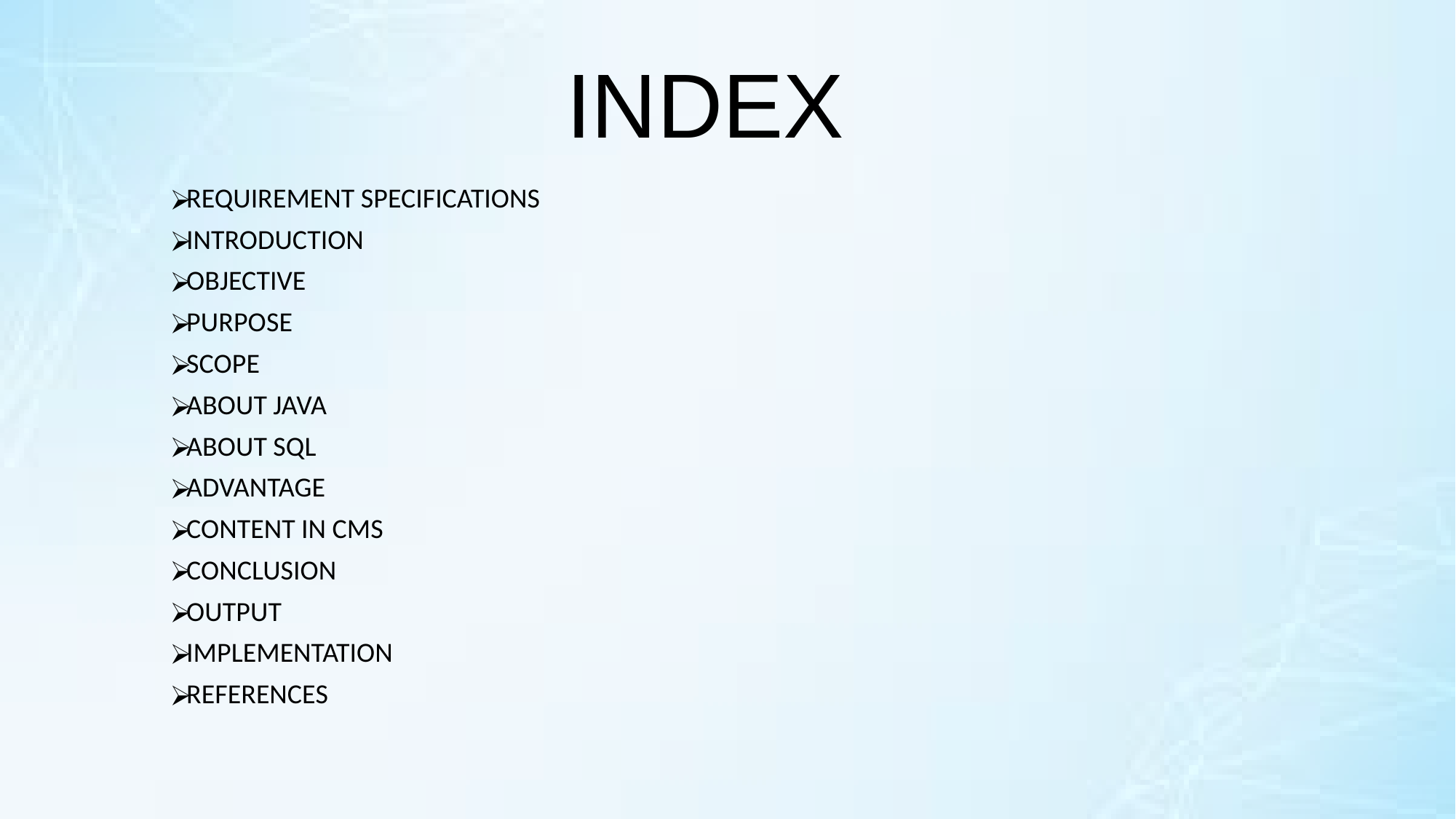

# INDEX
REQUIREMENT SPECIFICATIONS
INTRODUCTION
OBJECTIVE
PURPOSE
SCOPE
ABOUT JAVA
ABOUT SQL
ADVANTAGE
CONTENT IN CMS
CONCLUSION
OUTPUT
IMPLEMENTATION
REFERENCES